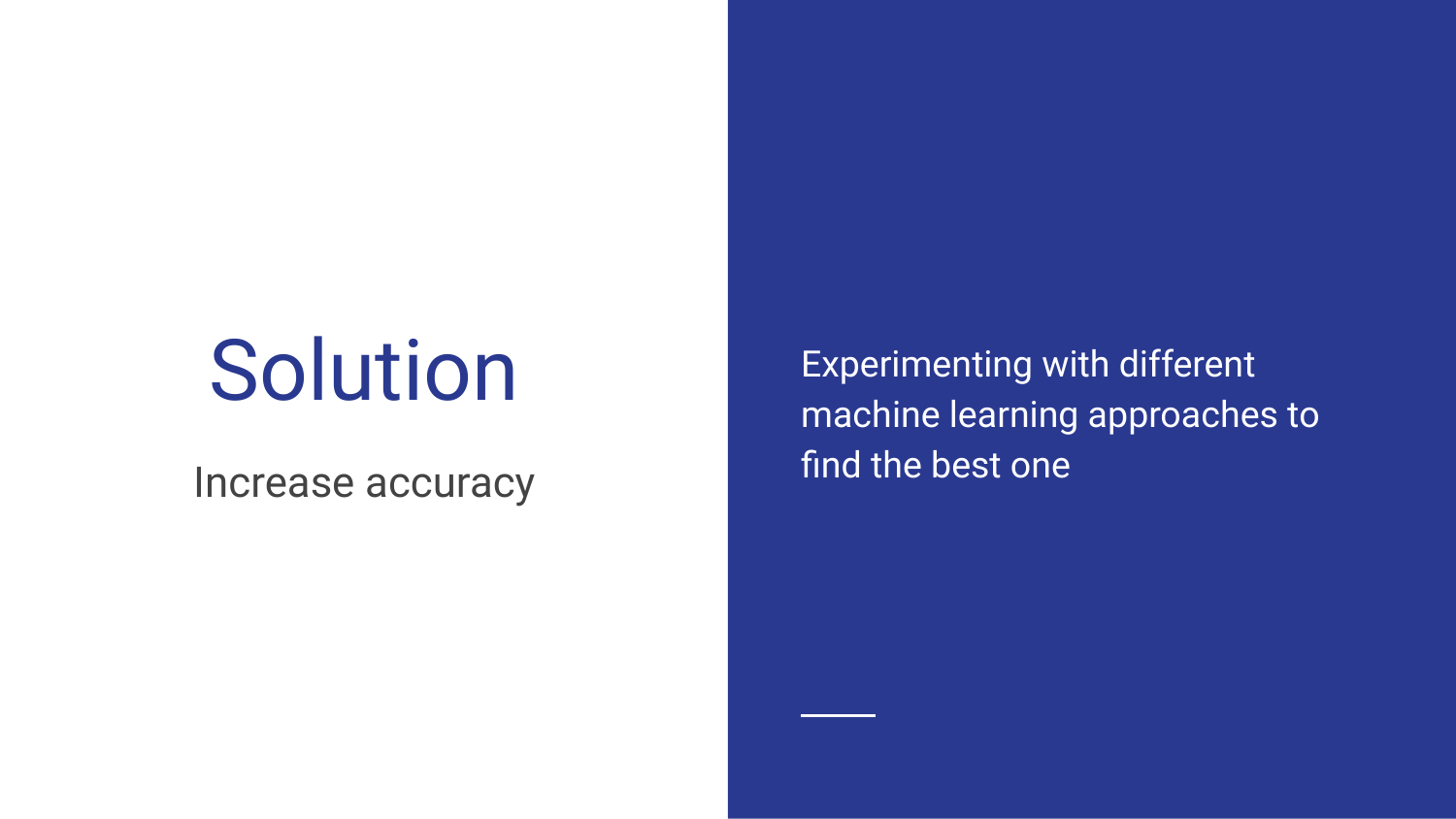

Experimenting with different machine learning approaches to find the best one
# Solution
Increase accuracy